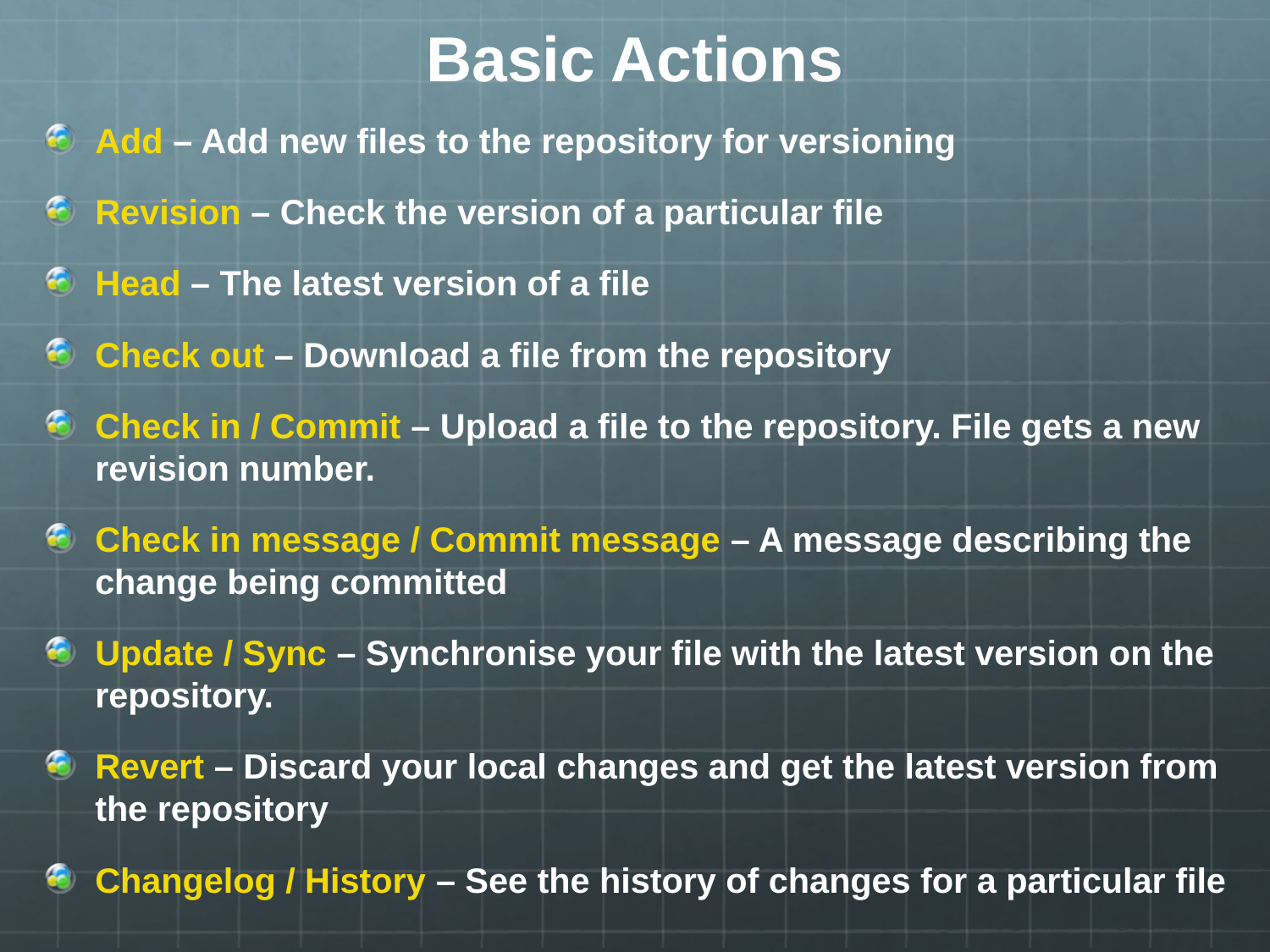

# Basic Actions
Add – Add new files to the repository for versioning
Revision – Check the version of a particular file
Head – The latest version of a file
Check out – Download a file from the repository
Check in / Commit – Upload a file to the repository. File gets a new revision number.
Check in message / Commit message – A message describing the change being committed
Update / Sync – Synchronise your file with the latest version on the repository.
Revert – Discard your local changes and get the latest version from the repository
Changelog / History – See the history of changes for a particular file